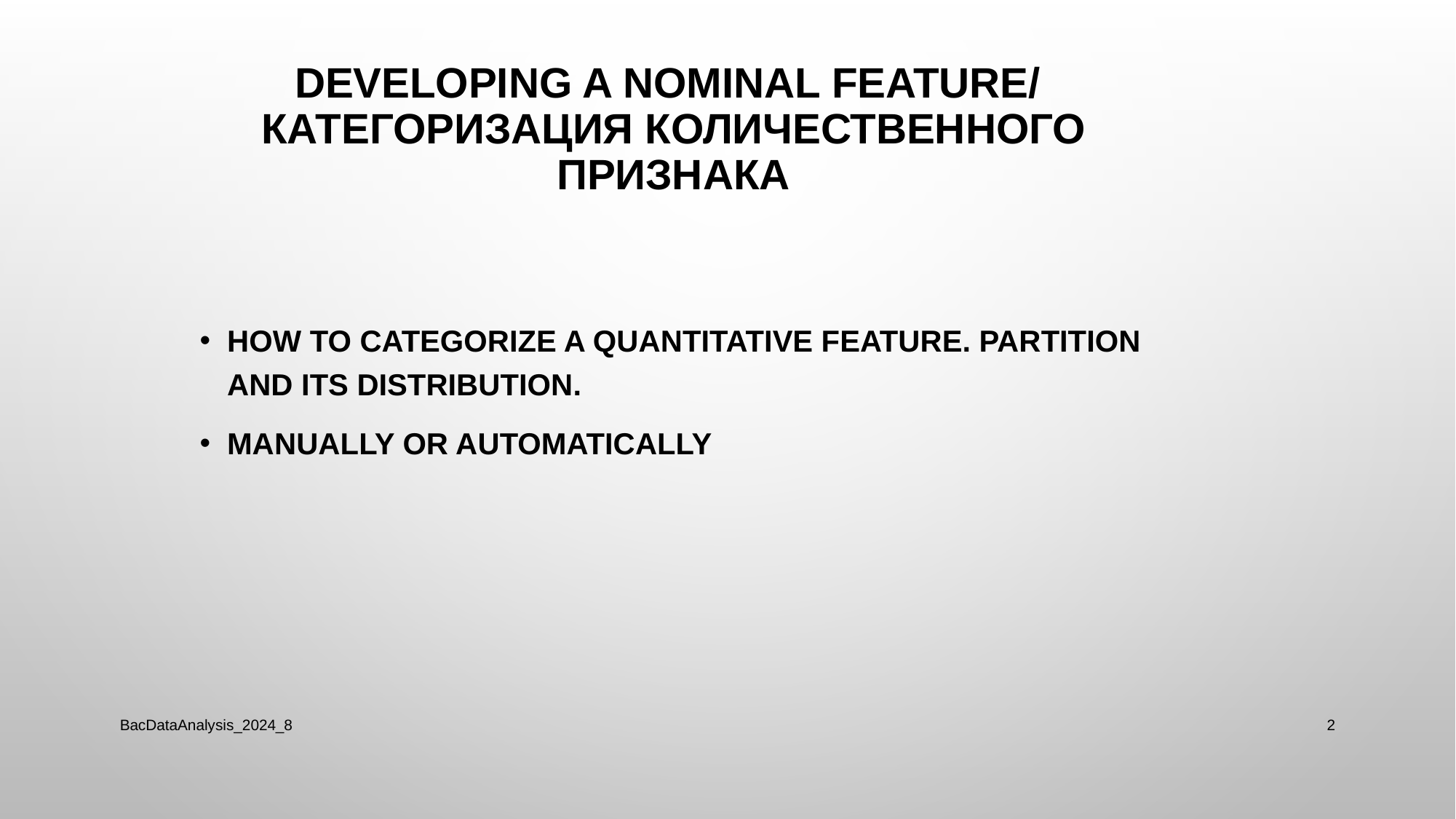

# Developing a nominal feature/ Категоризация количественного признака
How to categorize a quantitative feature. Partition and its distribution.
Manually or automatically

BacDataAnalysis_2024_8
2